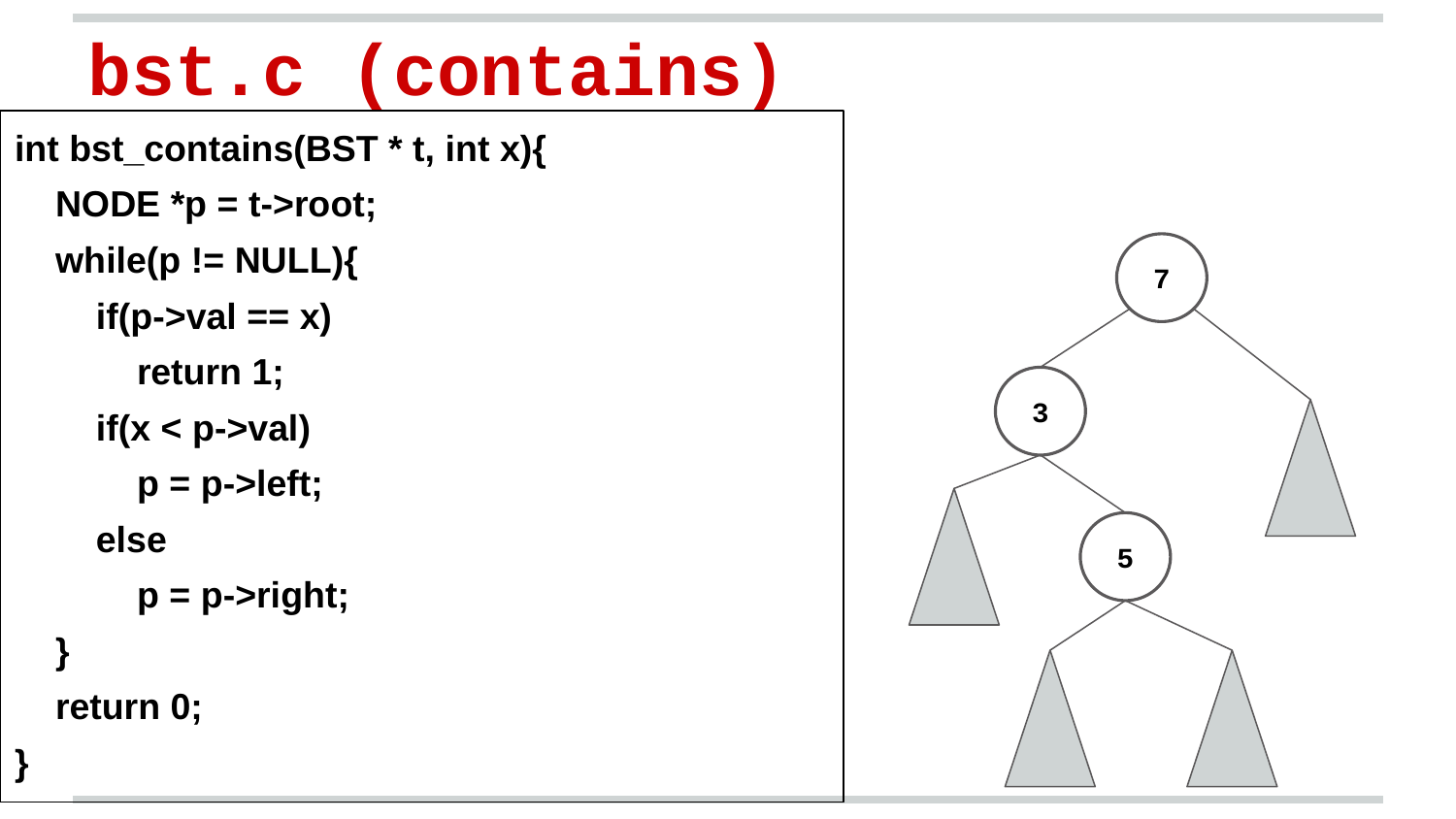

bst.c (contains)
int bst_contains(BST * t, int x){
    NODE *p = t->root;
    while(p != NULL){
        if(p->val == x)
            return 1;
        if(x < p->val)
            p = p->left;
        else
            p = p->right;
    }
    return 0;
}

7
3

5